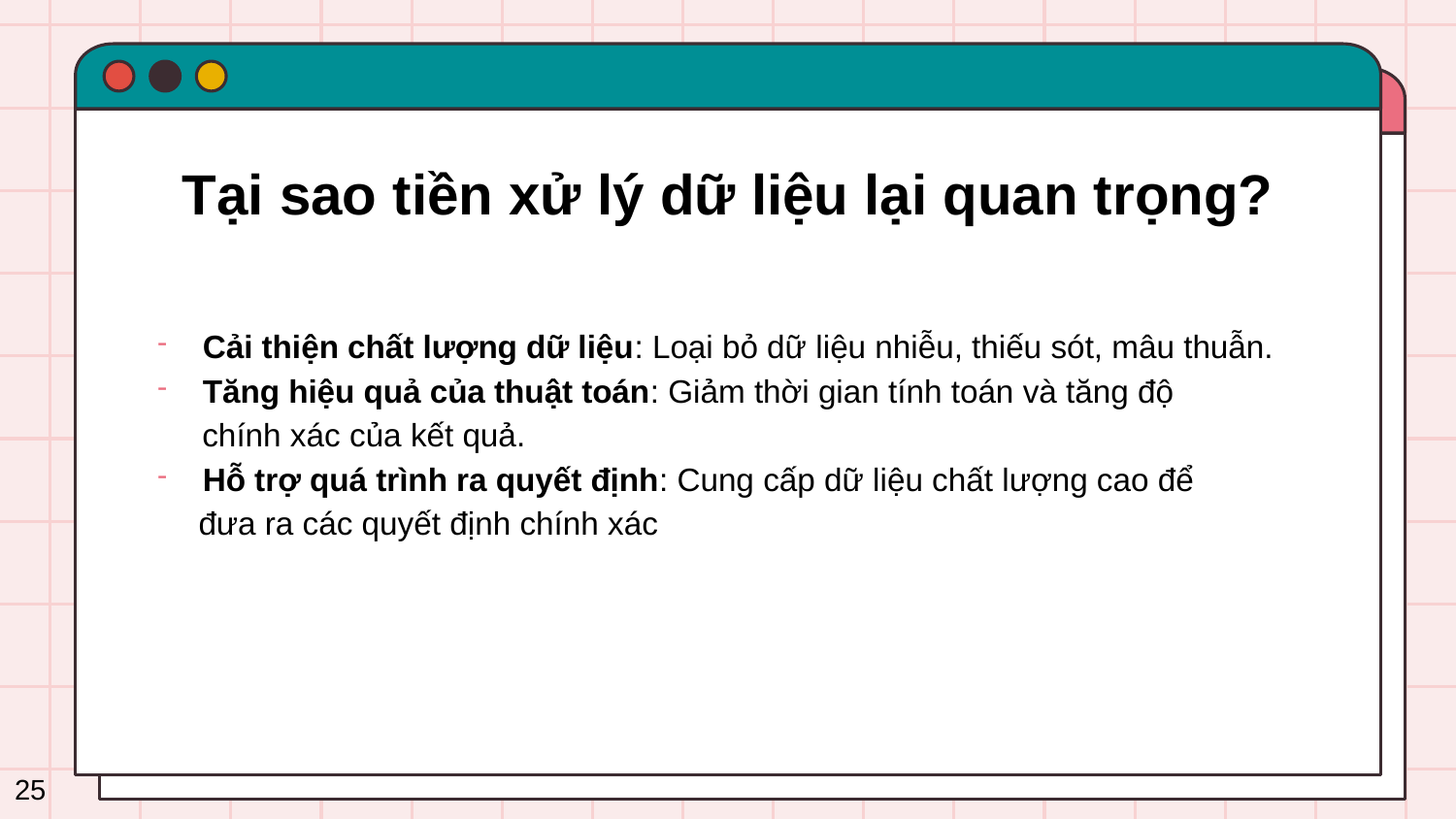

# Tại sao tiền xử lý dữ liệu lại quan trọng?
Cải thiện chất lượng dữ liệu: Loại bỏ dữ liệu nhiễu, thiếu sót, mâu thuẫn.
Tăng hiệu quả của thuật toán: Giảm thời gian tính toán và tăng độ
     chính xác của kết quả.
Hỗ trợ quá trình ra quyết định: Cung cấp dữ liệu chất lượng cao để
  đưa ra các quyết định chính xác
25